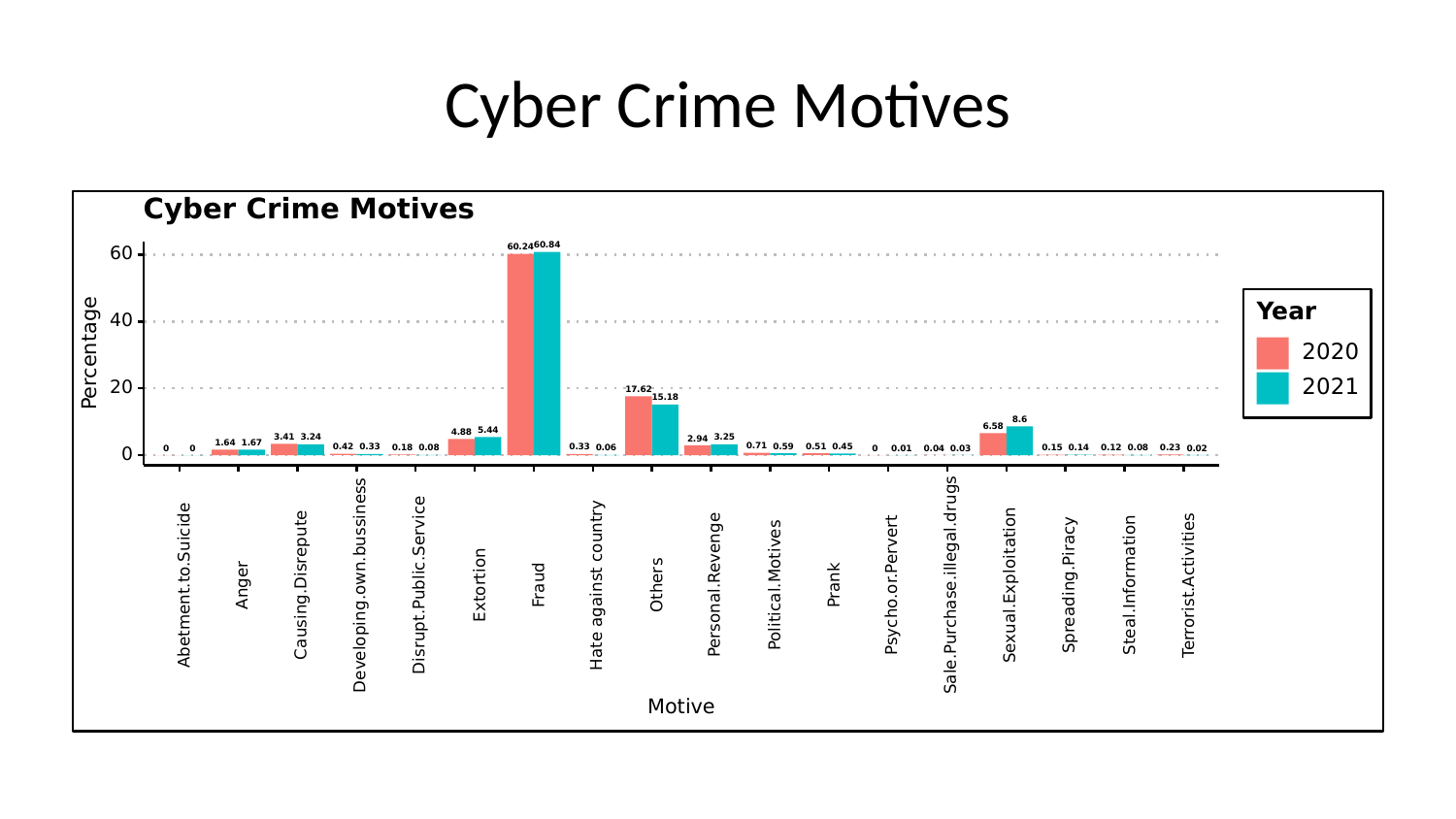

# Cyber Crime Motives

Cyber Crime Motives

60.84
60.24
60

Year
40

Percentage
2020

2021
20
17.62

15.18

8.6
6.58

5.44
4.88

3.41
3.25
3.24
2.94

1.67
1.64
0.71
0.59

0.51
0.45
0.42

0.33
0.33
0.23
0.18
0.15
0.14
0.12
0.08
0.08
0.06

0.04
0.03
0.02
0.01
0
0
0
0

Causing.Disrepute
Developing.own.bussiness
Disrupt.Public.Service
Hate against country
Personal.Revenge
Psycho.or.Pervert
Sale.Purchase.illegal.drugs
Sexual.Exploitation
Spreading.Piracy
Anger
Abetment.to.Suicide
Extortion
Fraud
Others
Political.Motives
Prank
Steal.Information
Terrorist.Activities
Motive